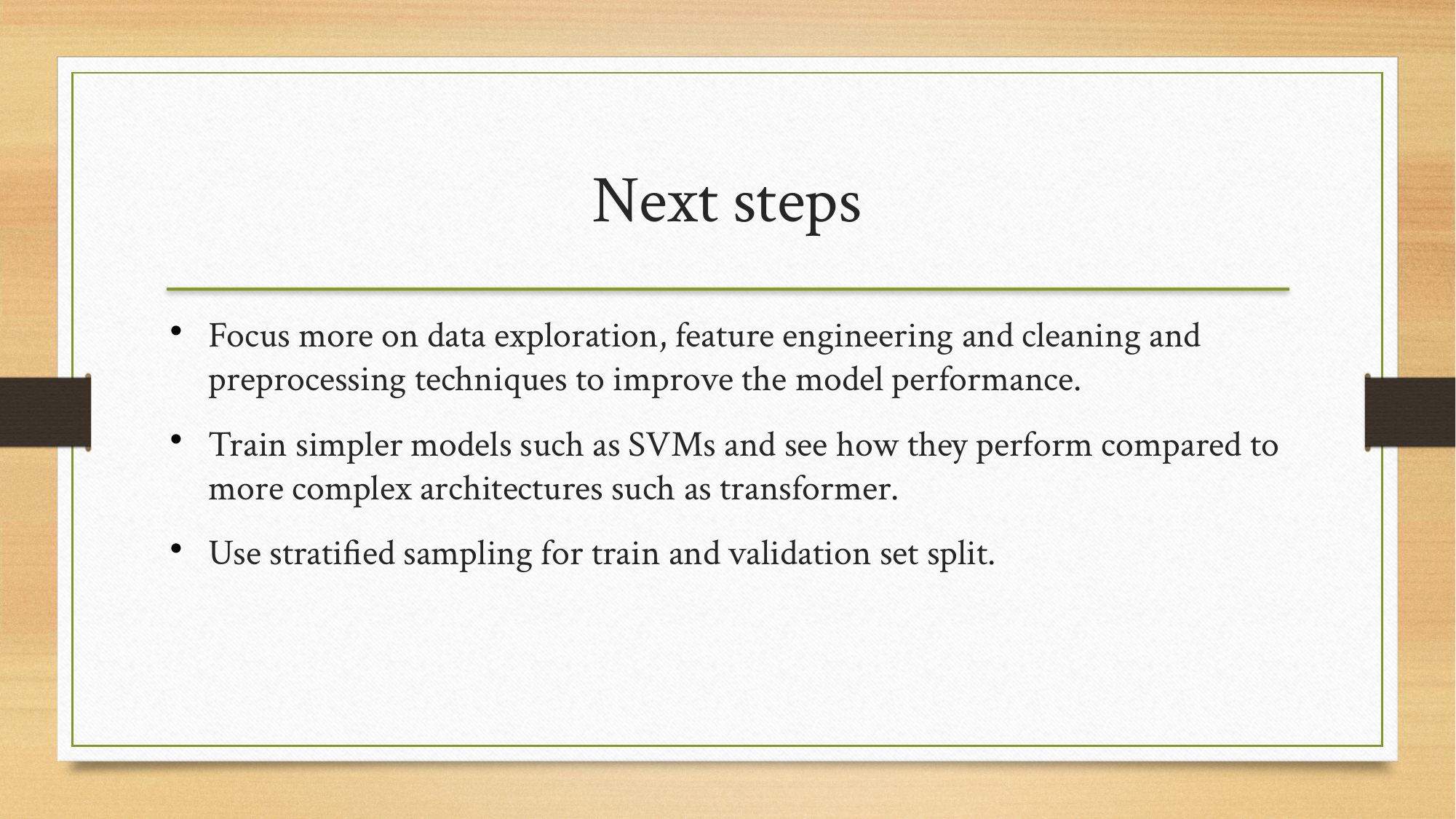

Next steps
Focus more on data exploration, feature engineering and cleaning and preprocessing techniques to improve the model performance.
Train simpler models such as SVMs and see how they perform compared to more complex architectures such as transformer.
Use stratified sampling for train and validation set split.